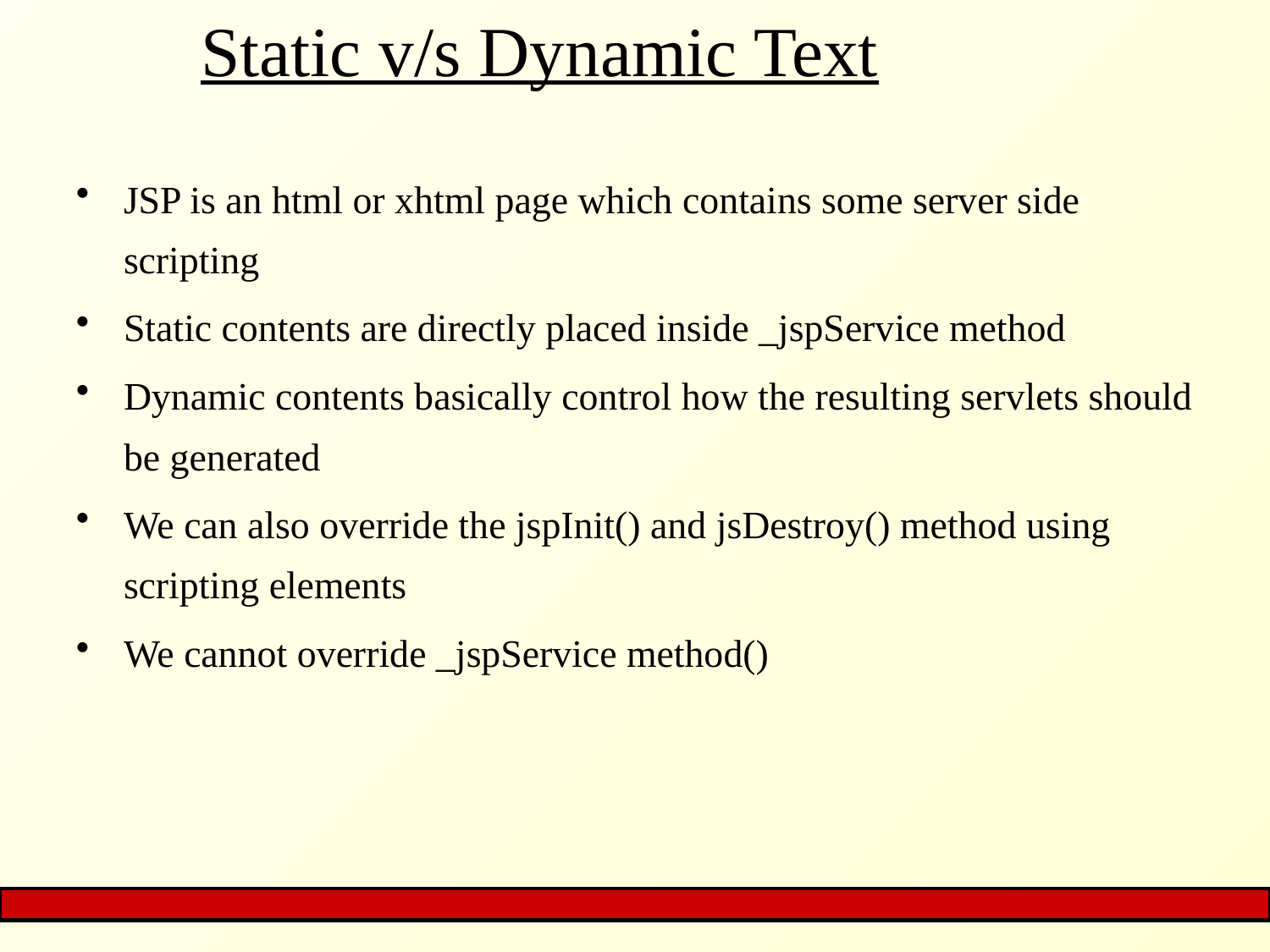

# Static v/s Dynamic Text
JSP is an html or xhtml page which contains some server side scripting
Static contents are directly placed inside _jspService method
Dynamic contents basically control how the resulting servlets should be generated
We can also override the jspInit() and jsDestroy() method using scripting elements
We cannot override _jspService method()